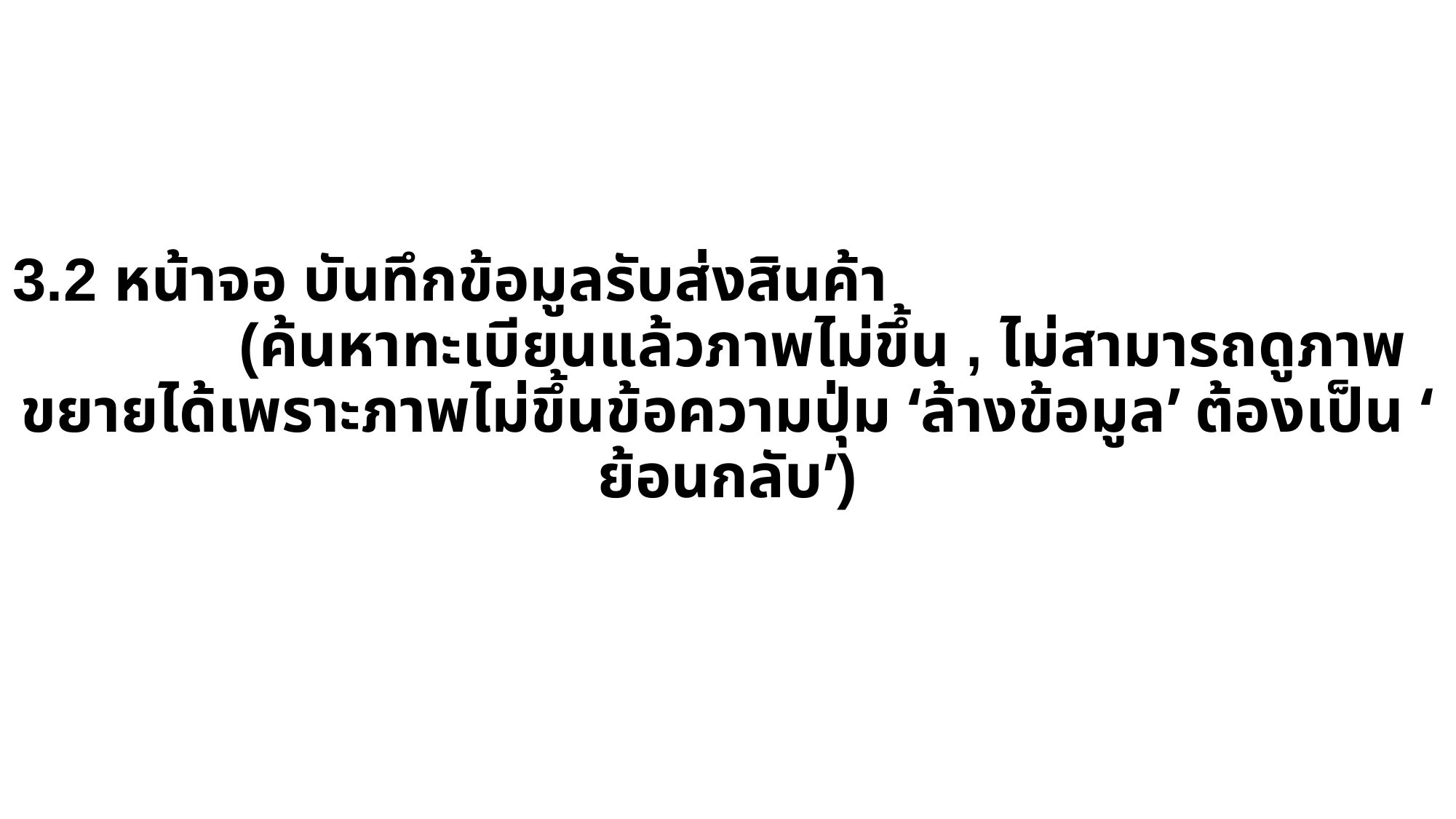

# 3.2 หน้าจอ บันทึกข้อมูลรับส่งสินค้า                                                (ค้นหาทะเบียนแล้วภาพไม่ขึ้น , ไม่สามารถดูภาพขยายได้เพราะภาพไม่ขึ้นข้อความปุ่ม ‘ล้างข้อมูล’ ต้องเป็น ‘ย้อนกลับ’)